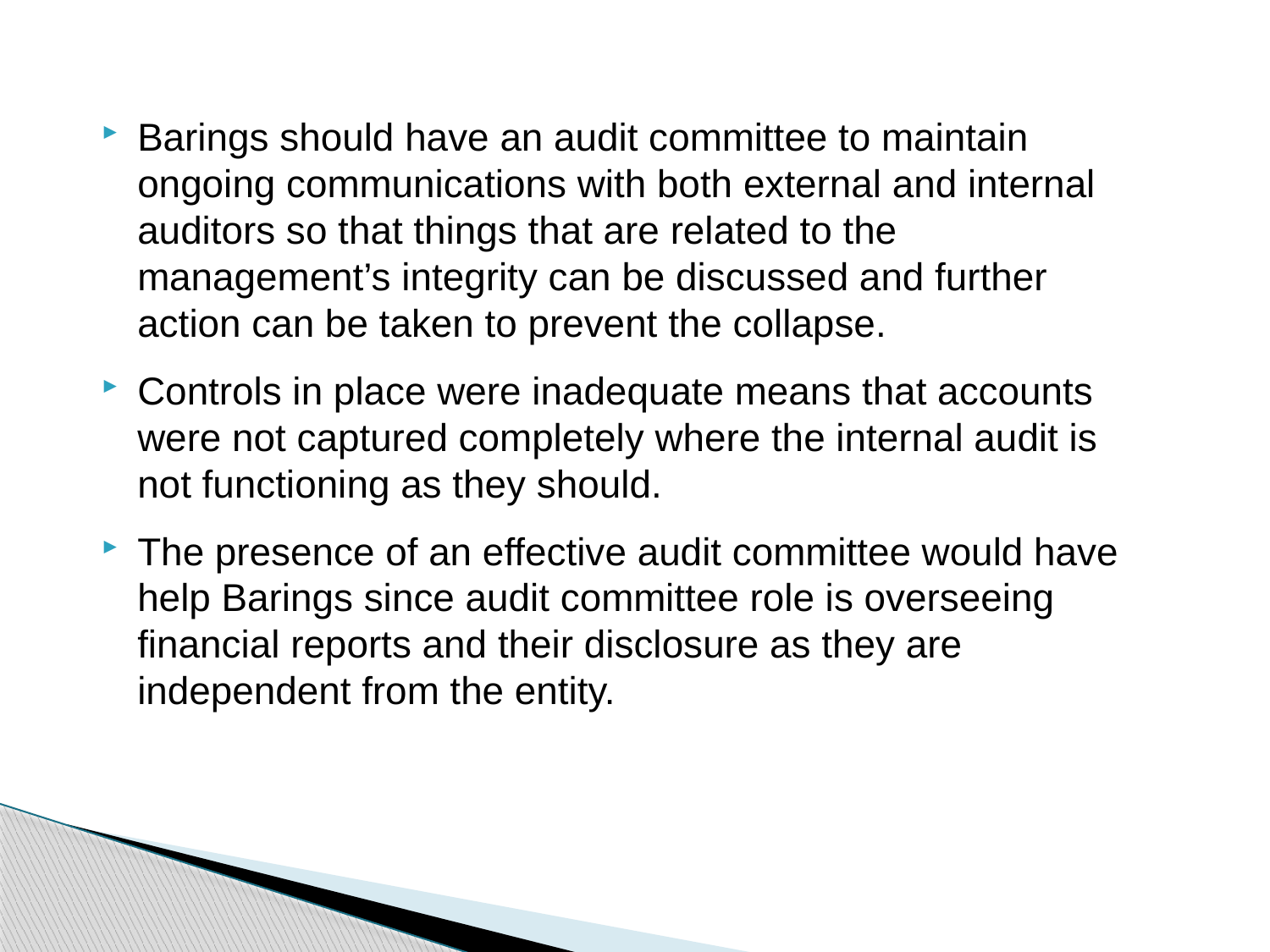

Barings should have an audit committee to maintain ongoing communications with both external and internal auditors so that things that are related to the management’s integrity can be discussed and further action can be taken to prevent the collapse.
Controls in place were inadequate means that accounts were not captured completely where the internal audit is not functioning as they should.
The presence of an effective audit committee would have help Barings since audit committee role is overseeing financial reports and their disclosure as they are independent from the entity.